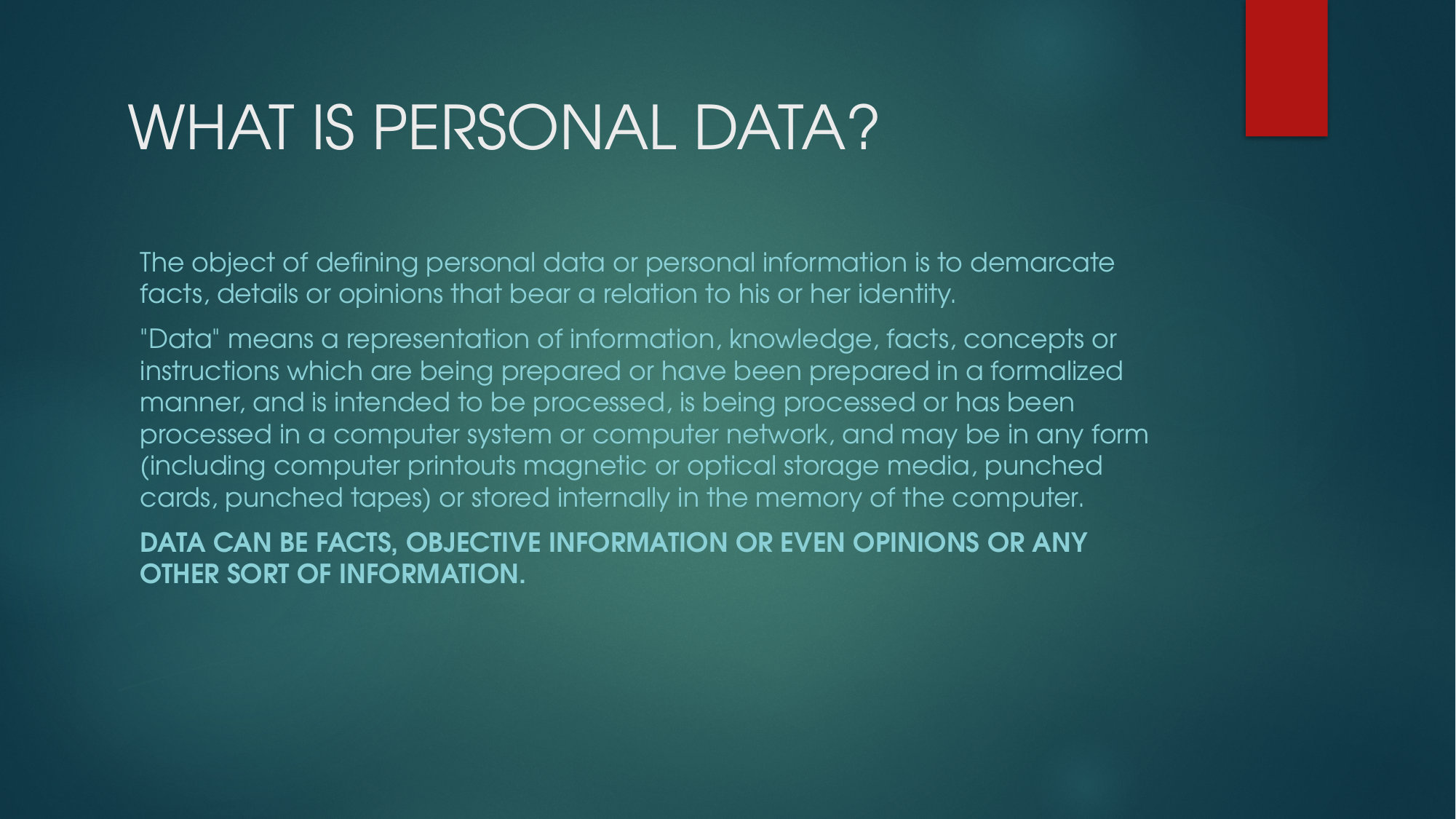

# WHAT IS PERSONAL DATA?
The object of defining personal data or personal information is to demarcate facts, details or opinions that bear a relation to his or her identity.
"Data" means a representation of information, knowledge, facts, concepts or instructions which are being prepared or have been prepared in a formalized manner, and is intended to be processed, is being processed or has been processed in a computer system or computer network, and may be in any form (including computer printouts magnetic or optical storage media, punched cards, punched tapes) or stored internally in the memory of the computer.
data can be facts, objective information or even opinions or any other sort of information.